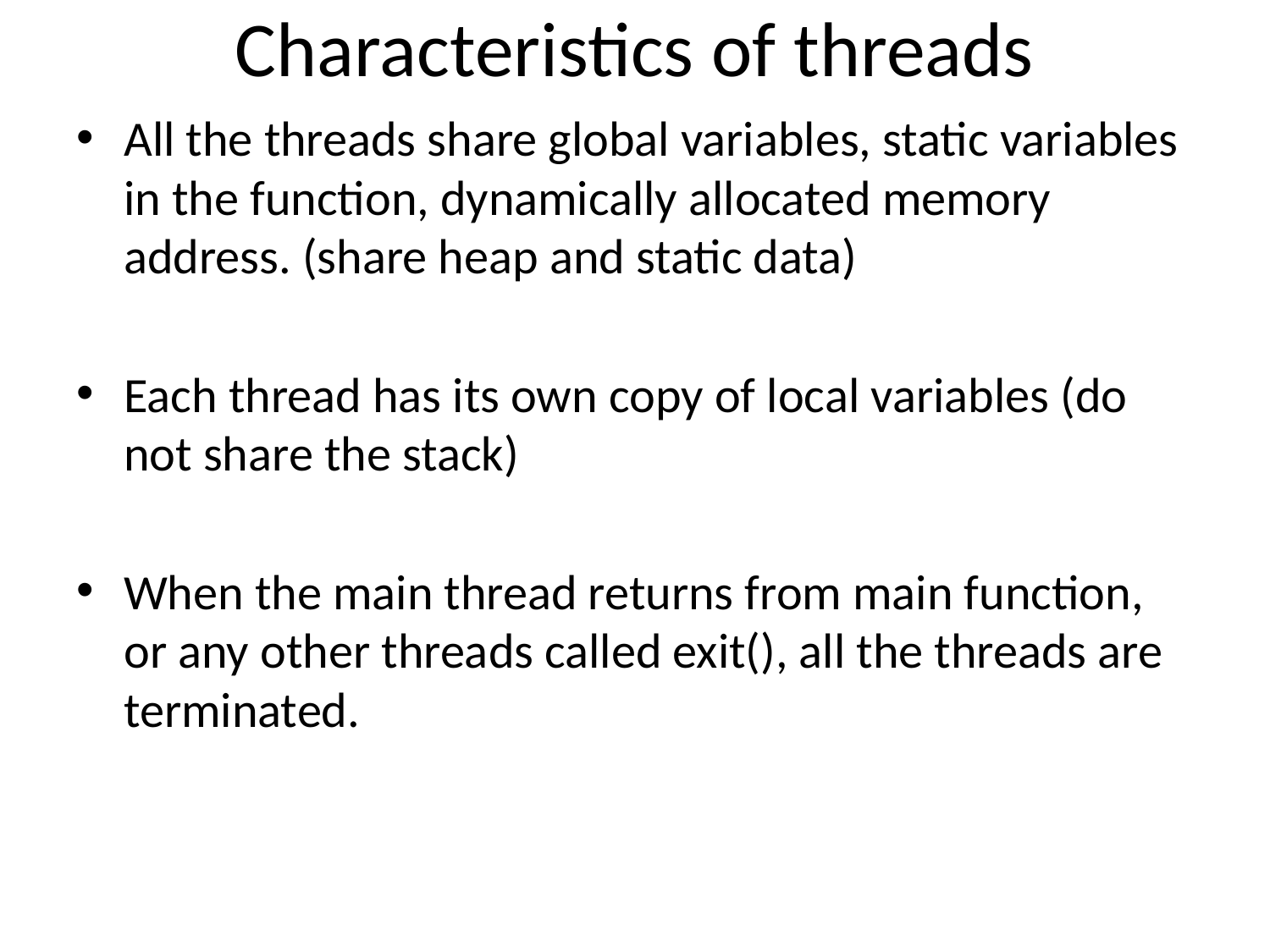

# Characteristics of threads
All the threads share global variables, static variables in the function, dynamically allocated memory address. (share heap and static data)

Each thread has its own copy of local variables (do not share the stack)

When the main thread returns from main function, or any other threads called exit(), all the threads are terminated.